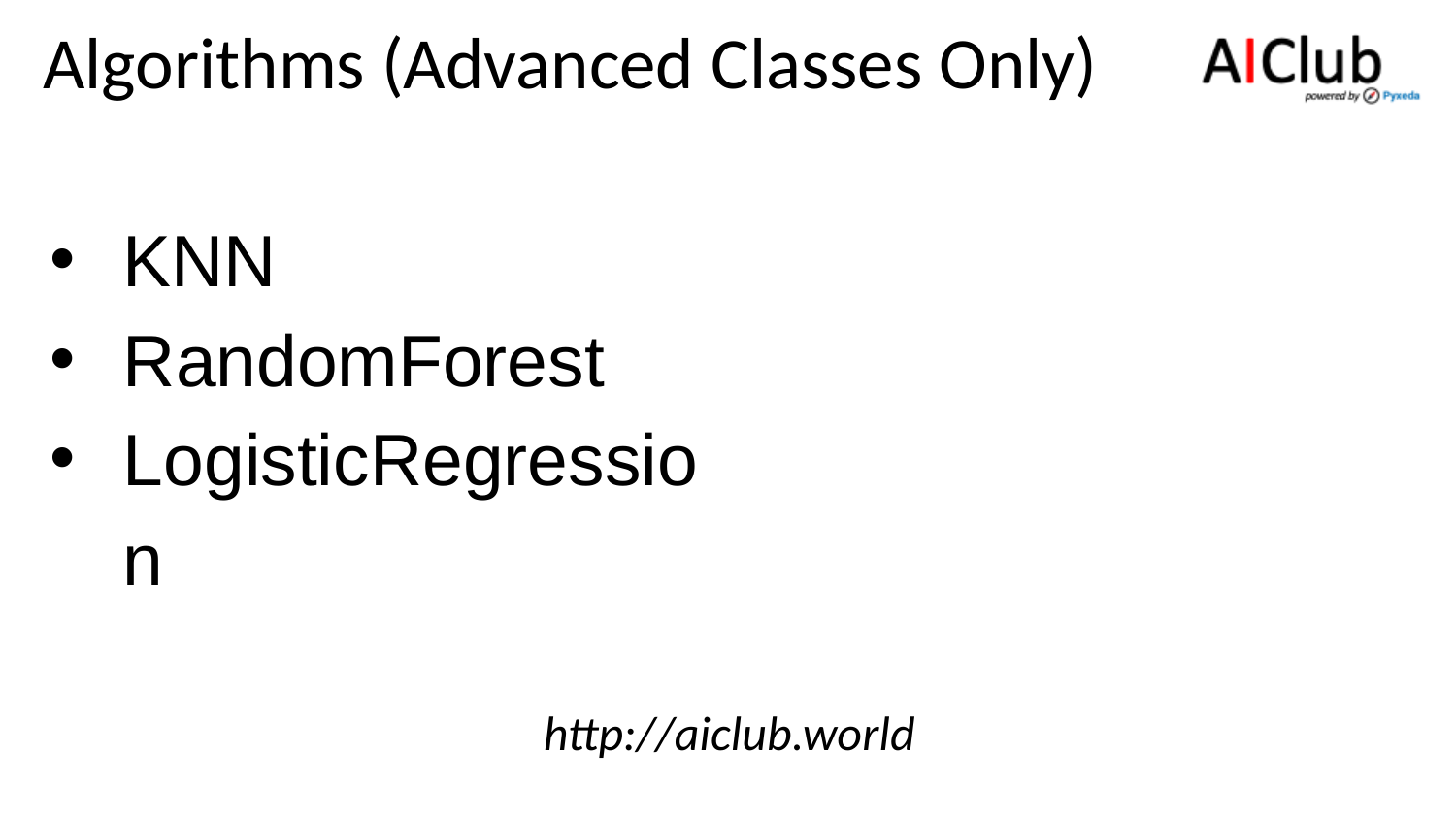

# Algorithms (Advanced Classes Only)
KNN
RandomForest
LogisticRegression